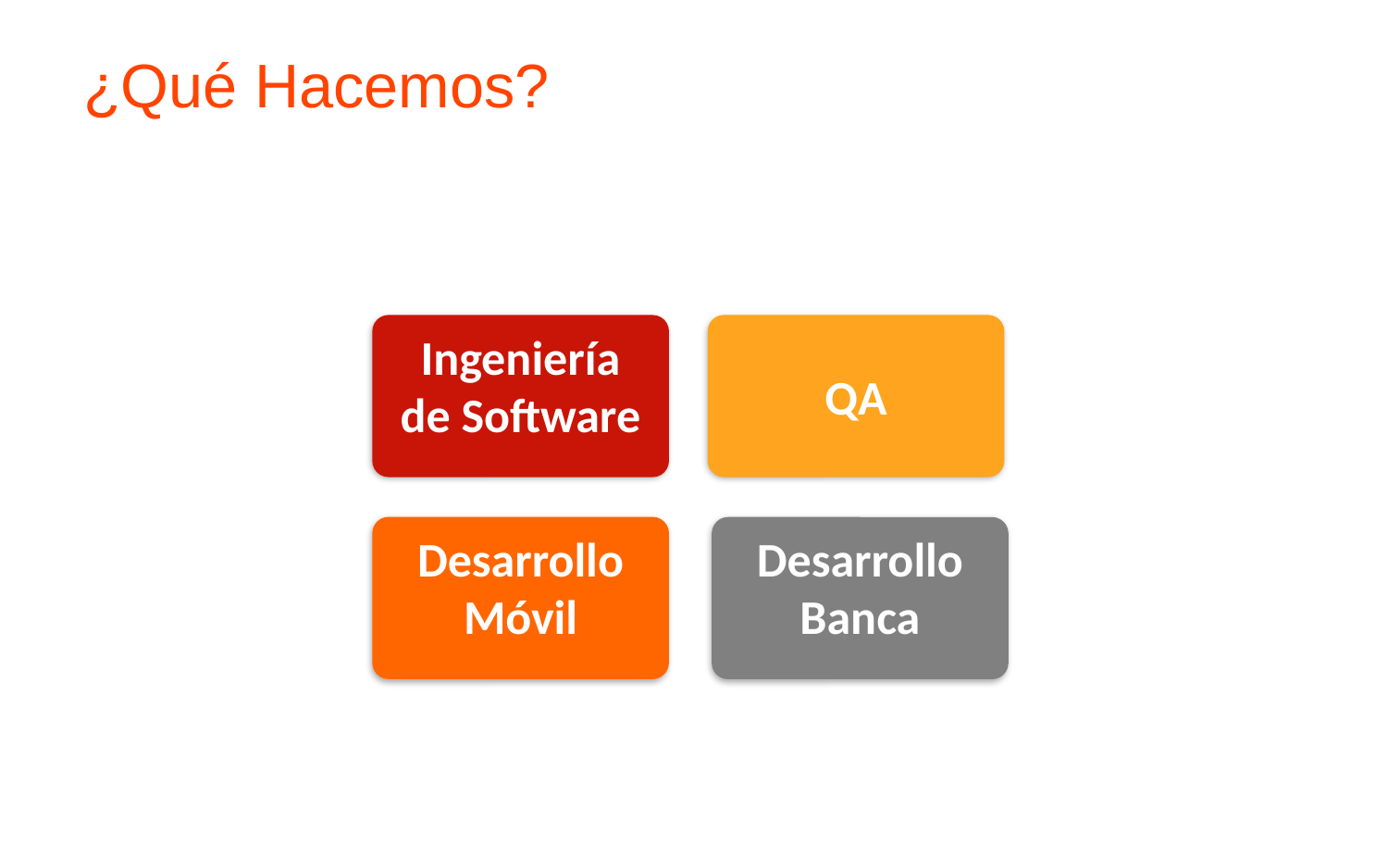

¿Qué Hacemos?
Ingeniería de Software
QA
Desarrollo Móvil
Desarrollo Banca